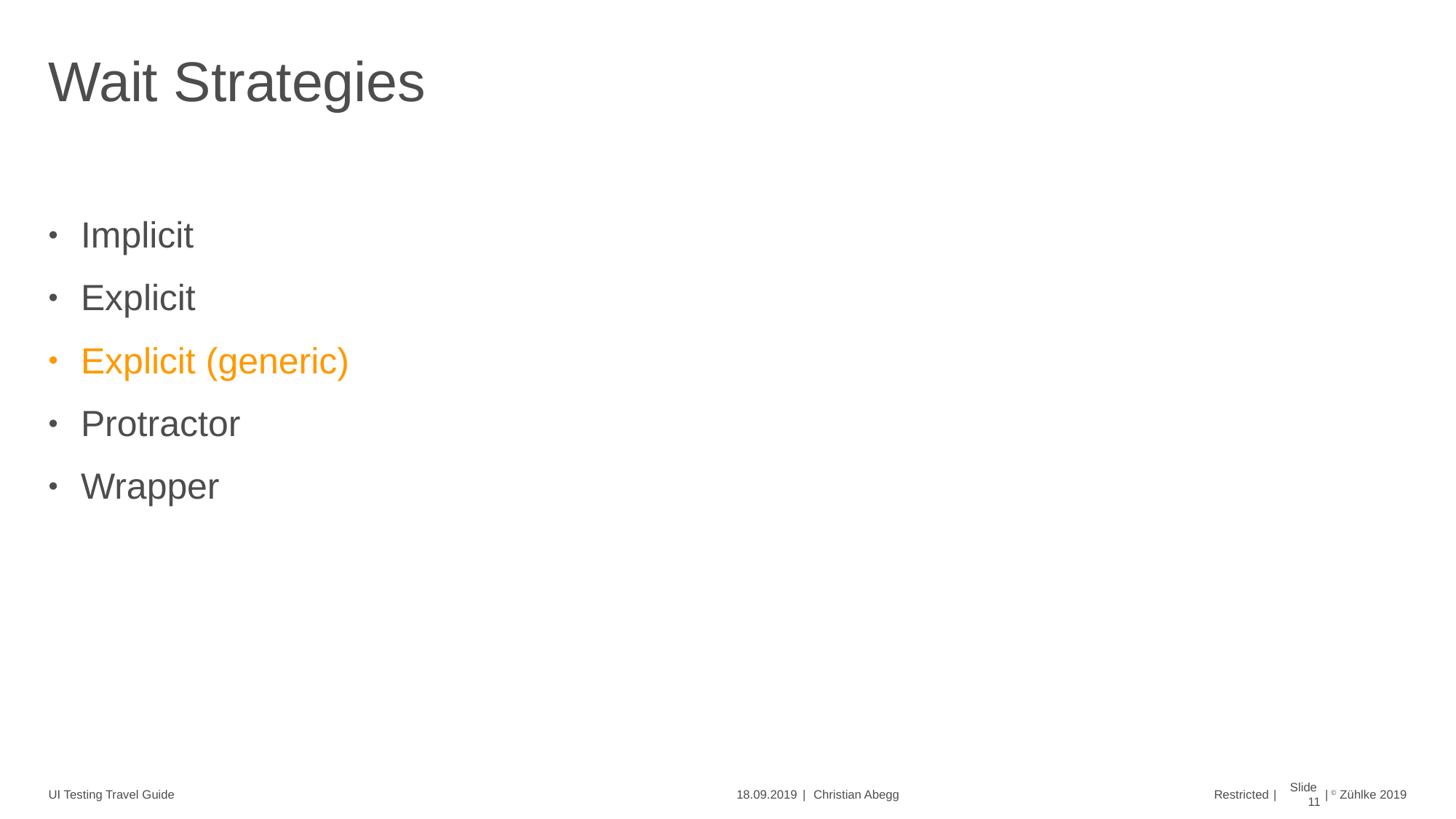

# Wait Strategies

Implicit
Explicit
Explicit (generic)
Protractor
Wrapper